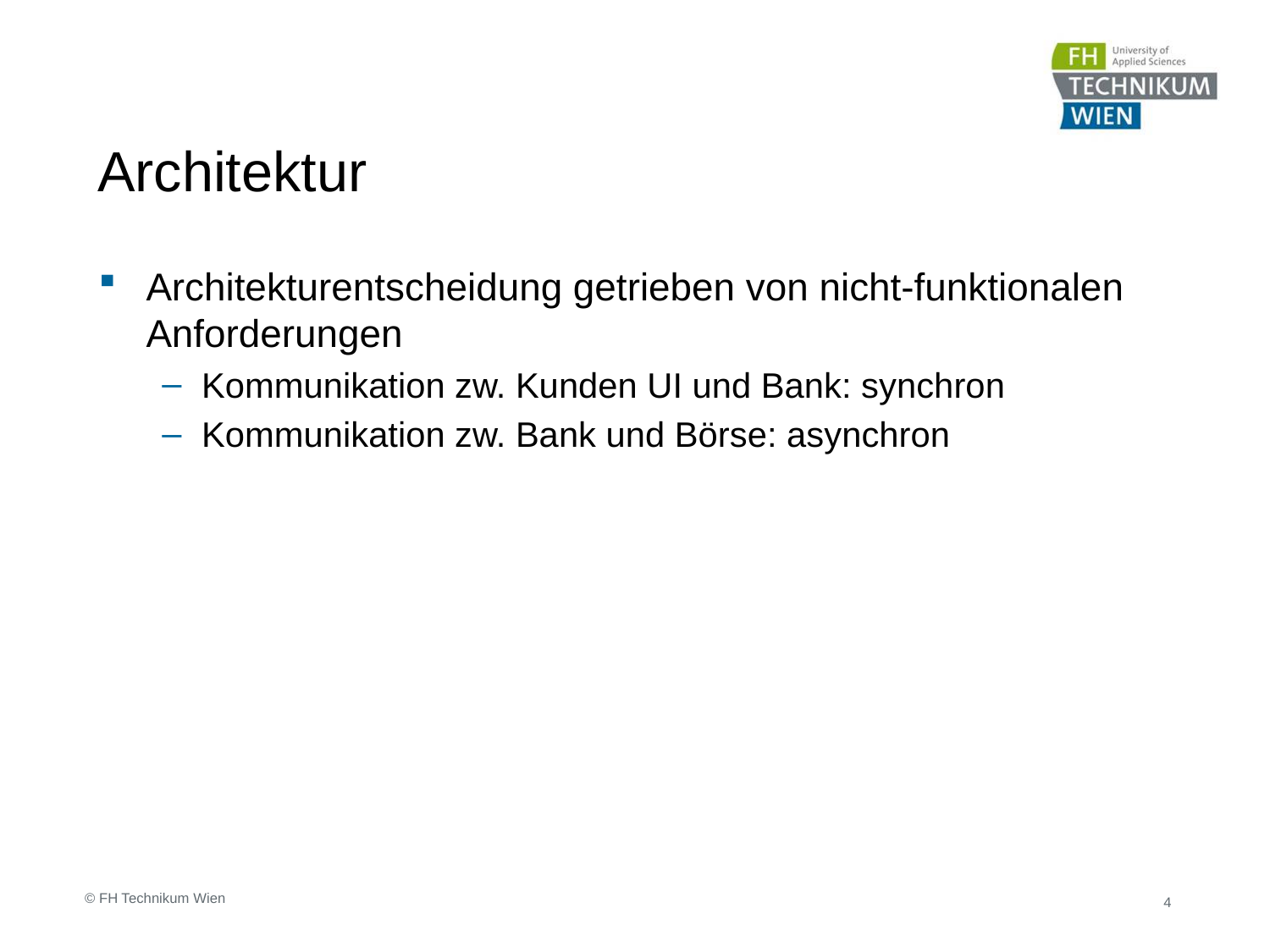

# Architektur
Architekturentscheidung getrieben von nicht-funktionalen Anforderungen
Kommunikation zw. Kunden UI und Bank: synchron
Kommunikation zw. Bank und Börse: asynchron

© FH Technikum Wien

4